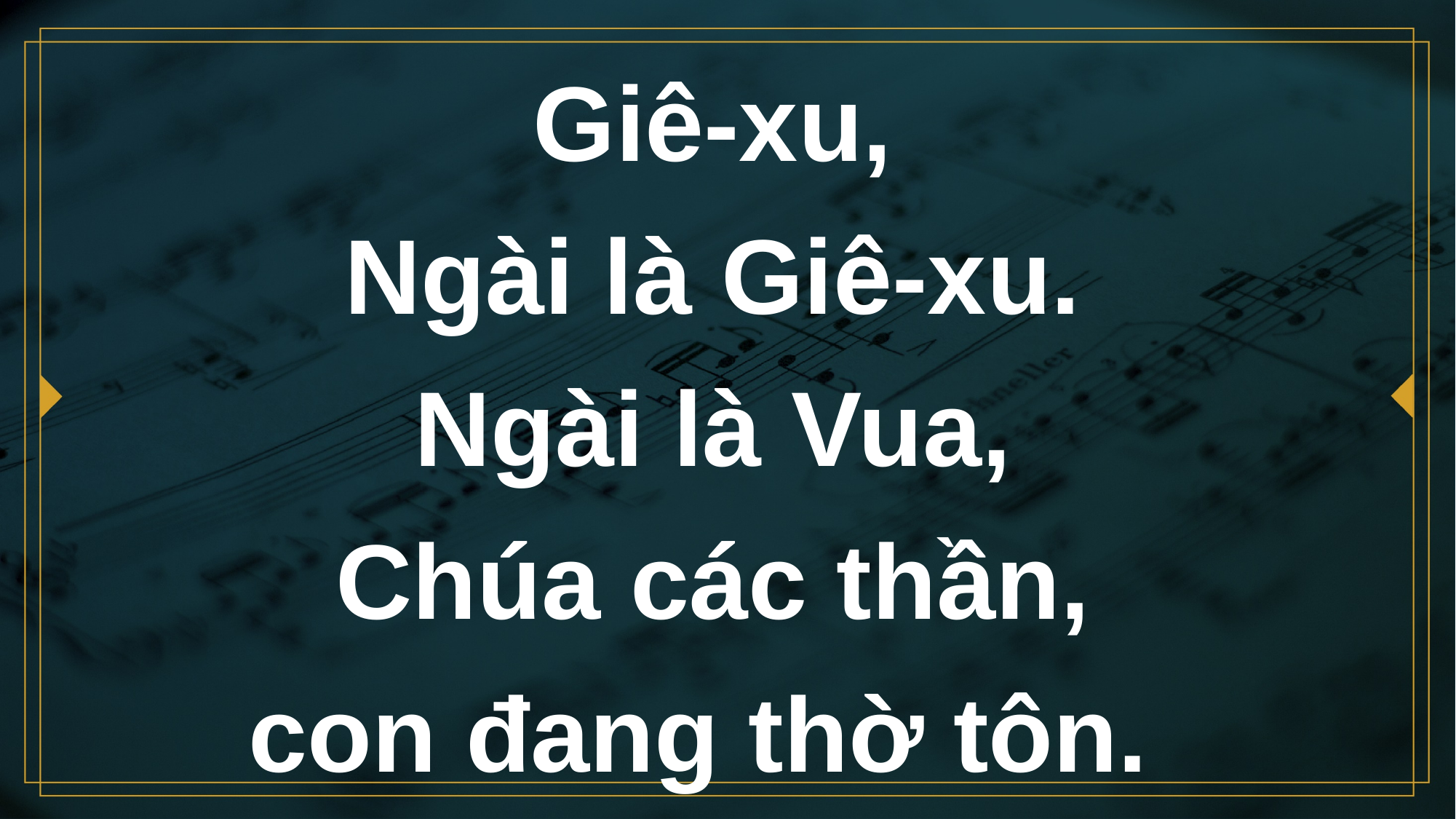

# Giê-xu, Ngài là Giê-xu. Ngài là Vua,
Chúa các thần,
con đang thờ tôn.